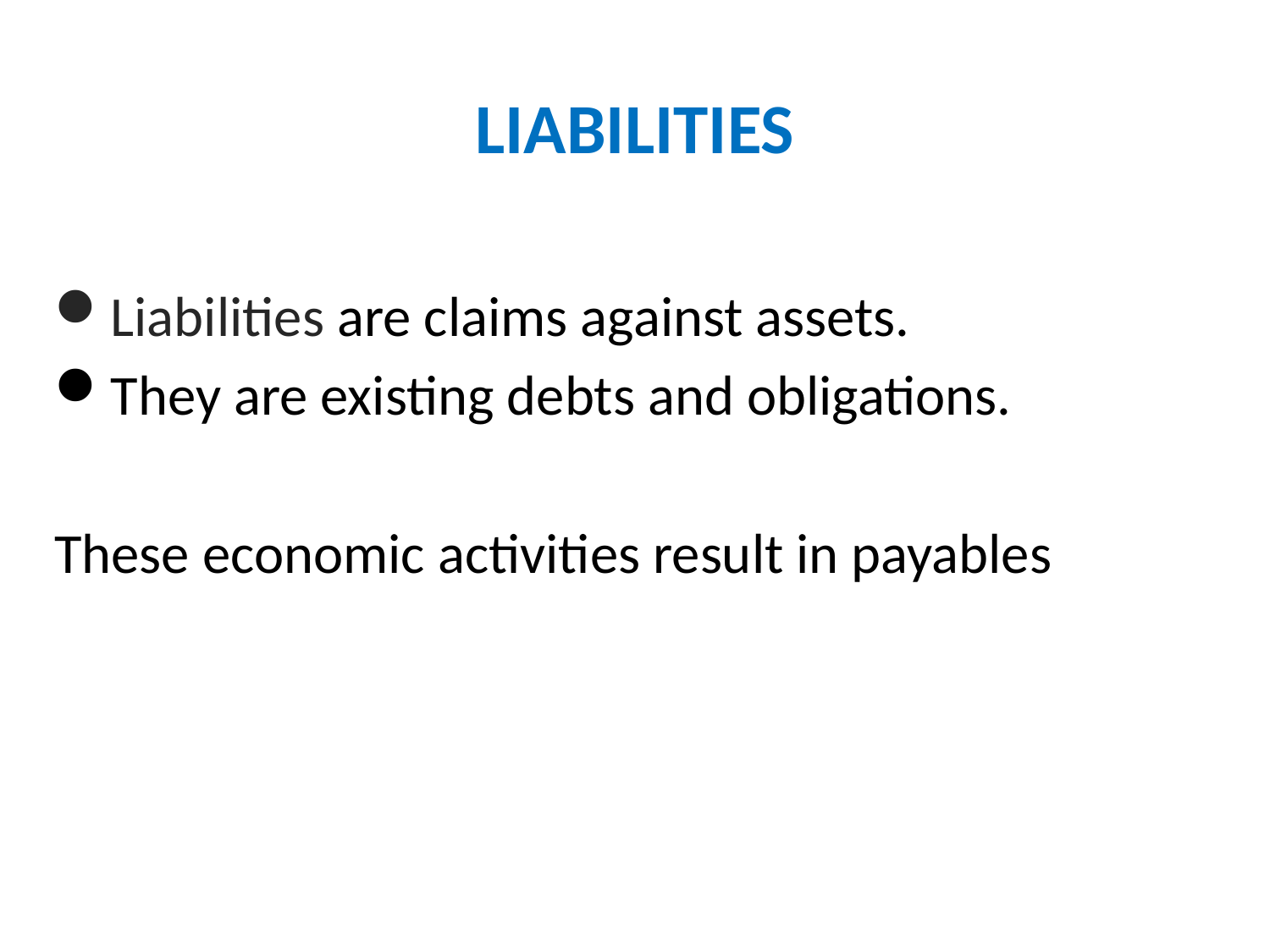

LIABILITIES
Liabilities are claims against assets.
They are existing debts and obligations.

These economic activities result in payables